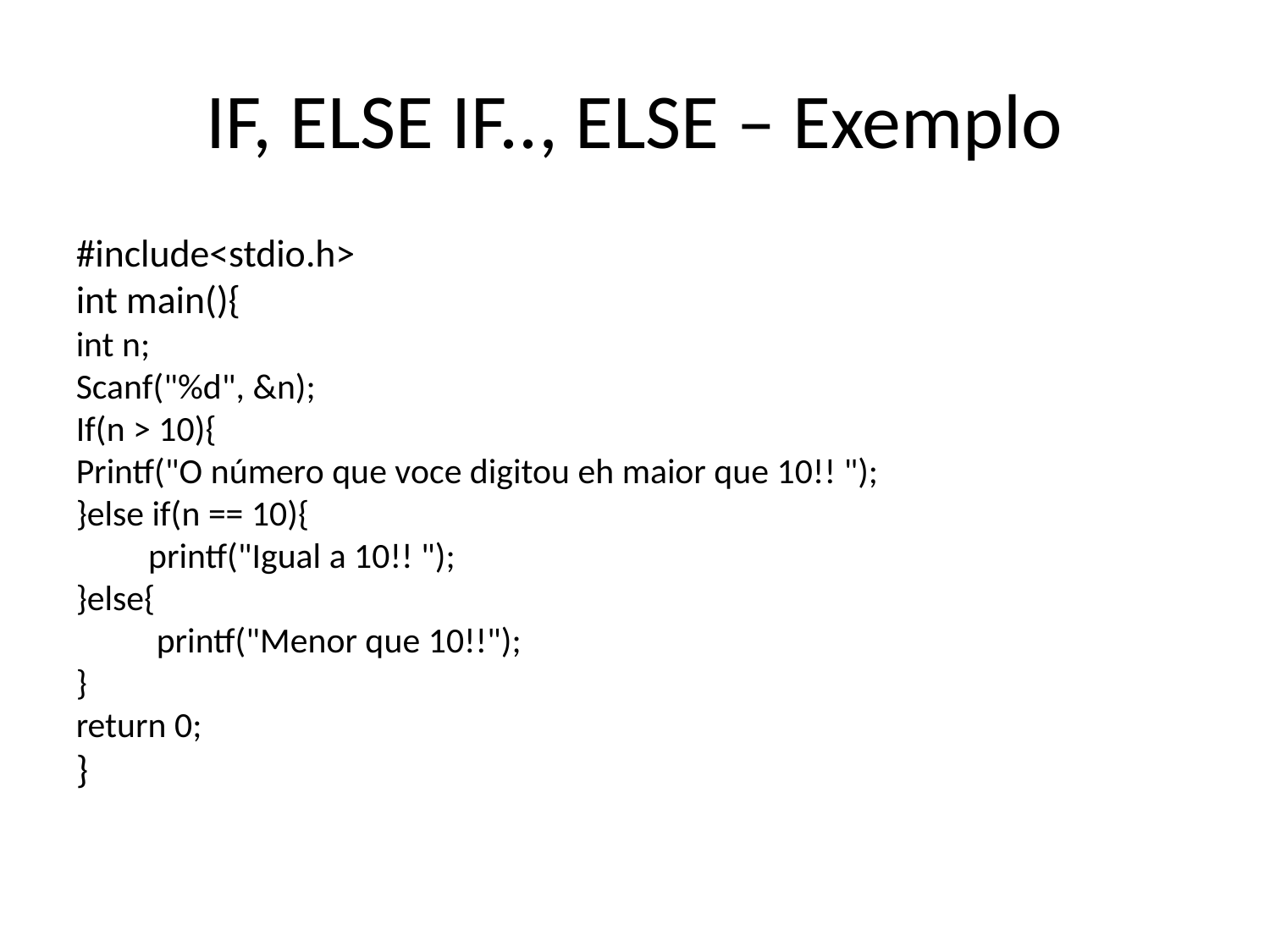

IF, ELSE IF.., ELSE – Exemplo
#include<stdio.h>
int main(){
int n;
Scanf("%d", &n);
If(n > 10){
Printf("O número que voce digitou eh maior que 10!! ");
}else if(n == 10){
         printf("Igual a 10!! ");
}else{
          printf("Menor que 10!!");
}
return 0;
}